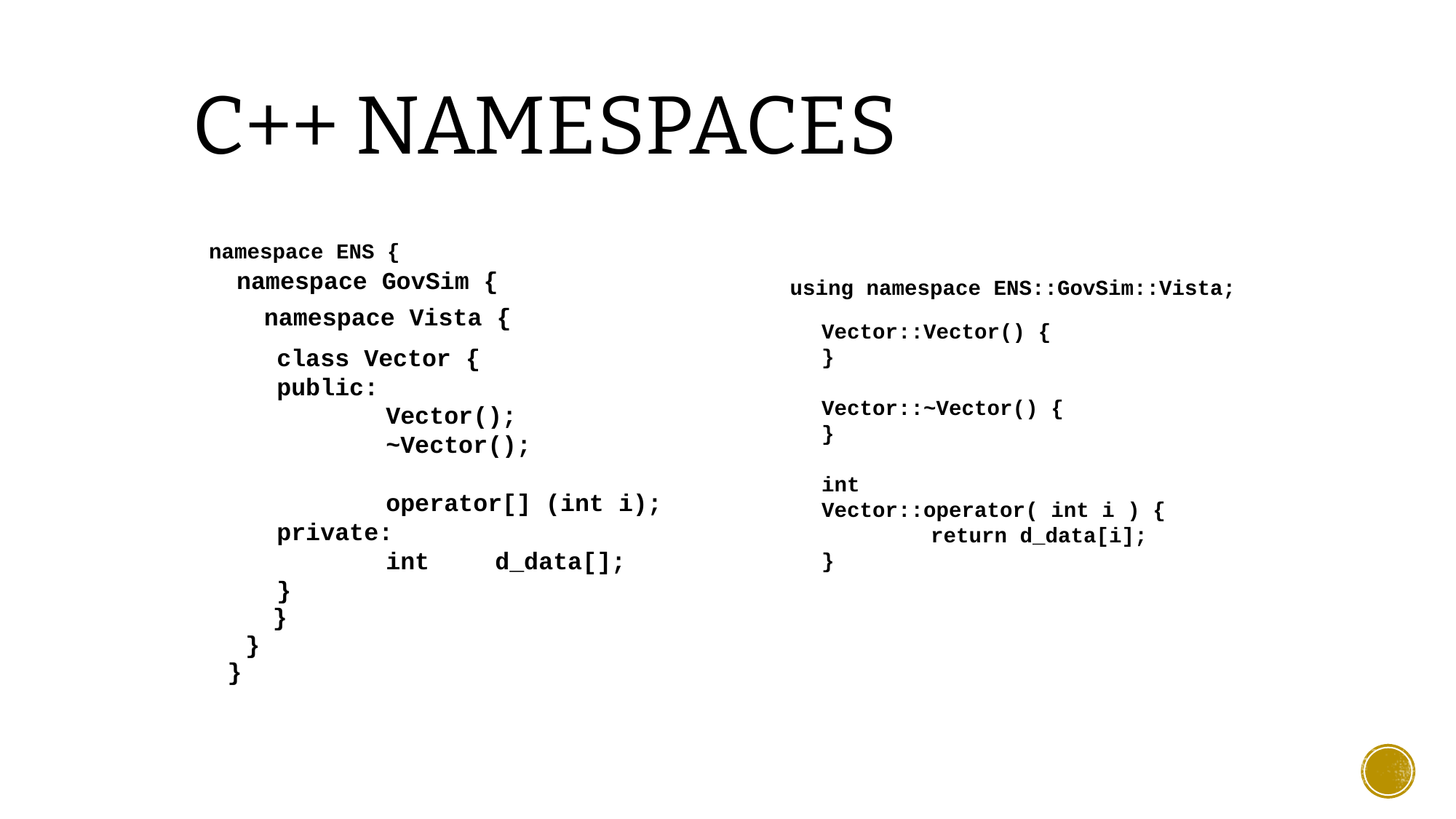

# C++ Namespaces
namespace ENS {
using namespace ENS::GovSim::Vista;
}
namespace GovSim {
using namespace GovSim::Vista;
}
using namespace Vista;
namespace Vista {
}
Vector::Vector() {
}

Vector::~Vector() {
}

int
Vector::operator( int i ) {
	return d_data[i];
}
class Vector {
public:
	Vector();
	~Vector();

	operator[] (int i);
private:
	int	d_data[];
}